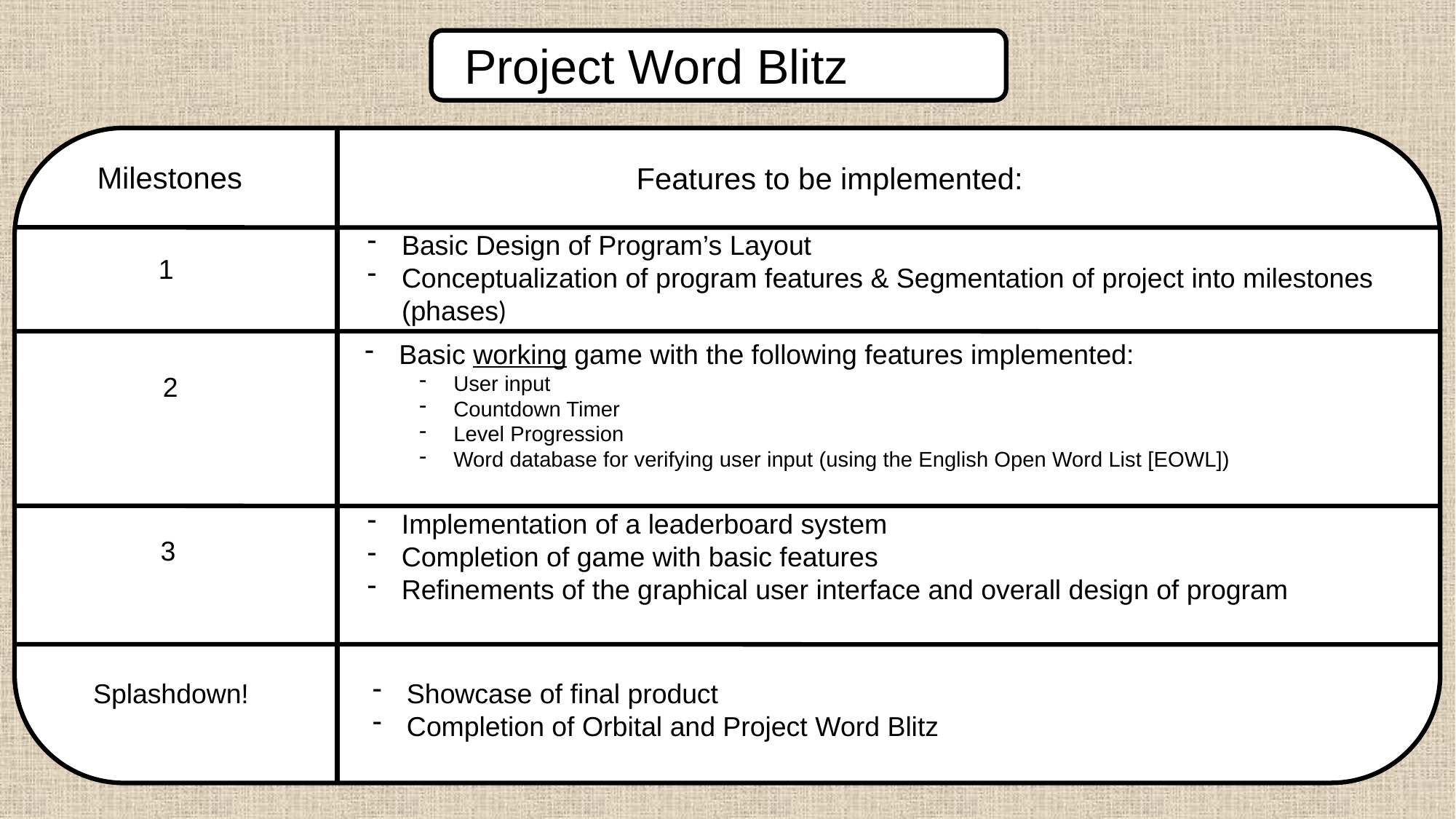

Project Word Blitz

Milestones
Features to be implemented:
Basic Design of Program’s Layout
Conceptualization of program features & Segmentation of project into milestones (phases)

1
Basic working game with the following features implemented:
User input
Countdown Timer
Level Progression
Word database for verifying user input (using the English Open Word List [EOWL])

2
Implementation of a leaderboard system
Completion of game with basic features
Refinements of the graphical user interface and overall design of program

3
Showcase of final product
Completion of Orbital and Project Word Blitz
Splashdown!